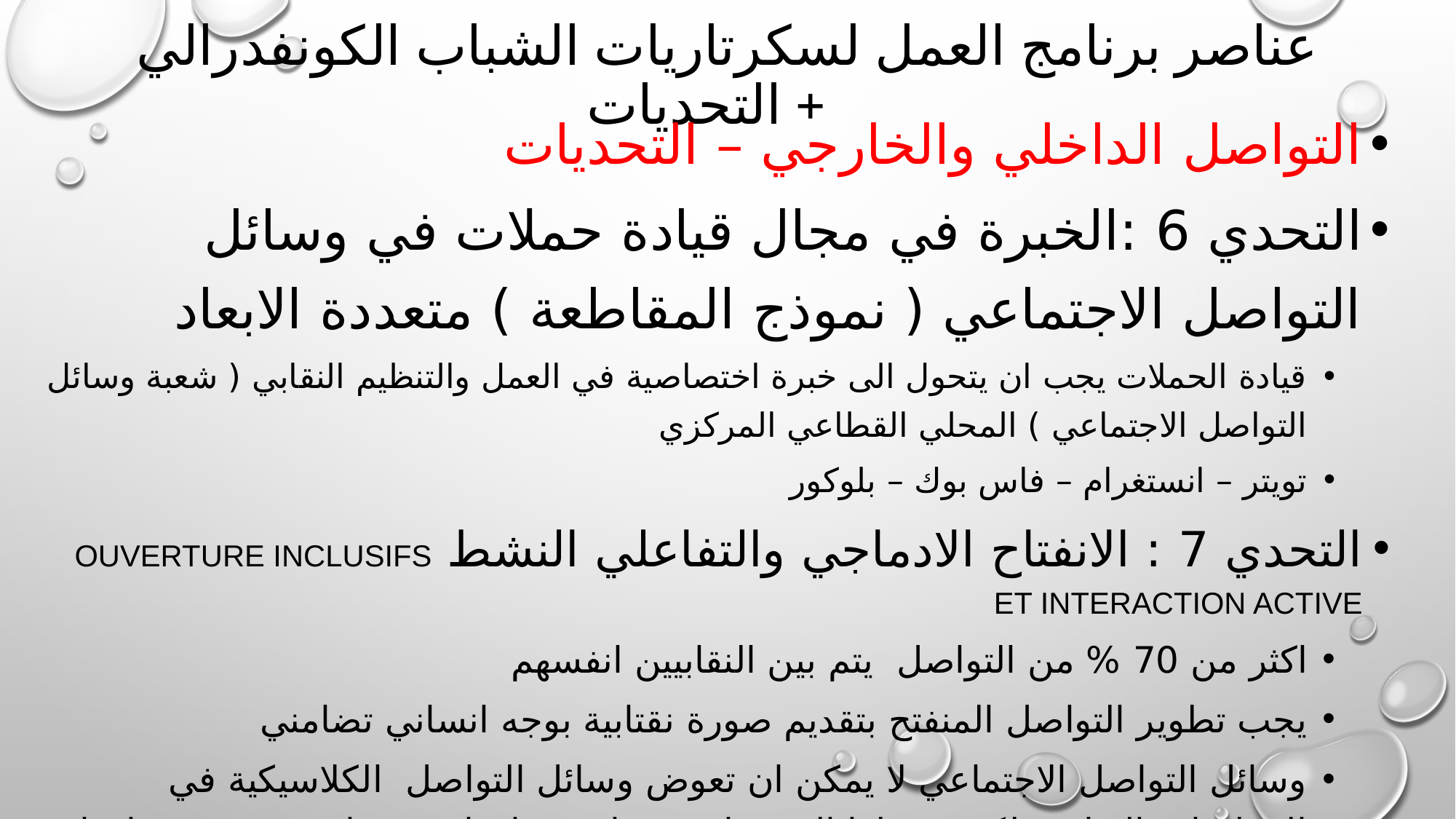

# عناصر برنامج العمل لسكرتاريات الشباب الكونفدرالي + التحديات
التواصل الداخلي والخارجي – التحديات
التحدي 6 :الخبرة في مجال قيادة حملات في وسائل التواصل الاجتماعي ( نموذج المقاطعة ) متعددة الابعاد
قيادة الحملات يجب ان يتحول الى خبرة اختصاصية في العمل والتنظيم النقابي ( شعبة وسائل التواصل الاجتماعي ) المحلي القطاعي المركزي
تويتر – انستغرام – فاس بوك – بلوكور
التحدي 7 : الانفتاح الادماجي والتفاعلي النشط ouverture inclusifs et interaction active
اكثر من 70 % من التواصل  يتم بين النقابيين انفسهم
يجب تطوير التواصل المنفتح بتقديم صورة نقتابية بوجه انساني تضامني
وسائل التواصل الاجتماعي لا يمكن ان تعوض وسائل التواصل  الكلاسيكية في التنظيمات النقابي  لكن تحويلها الى دعامة مساعدة وادماجية  بما يعني ضرورة ادماج التواصل الاجتماعي كنشاط نقابي عادي